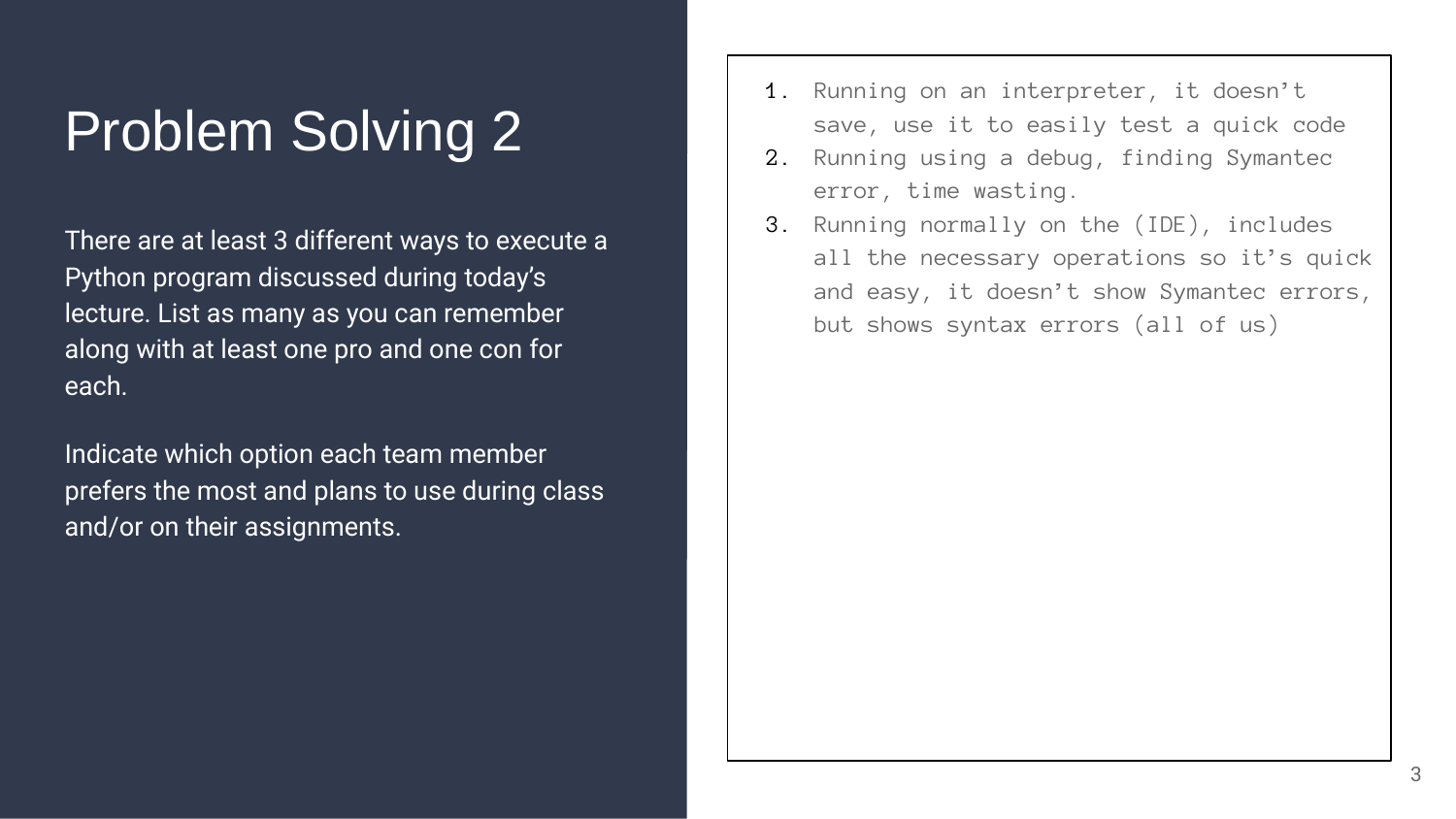

Running on an interpreter, it doesn’t save, use it to easily test a quick code
Running using a debug, finding Symantec error, time wasting.
Running normally on the (IDE), includes all the necessary operations so it’s quick and easy, it doesn’t show Symantec errors, but shows syntax errors (all of us)
# Problem Solving 2
There are at least 3 different ways to execute a Python program discussed during today’s lecture. List as many as you can remember along with at least one pro and one con for each.
Indicate which option each team member prefers the most and plans to use during class and/or on their assignments.
3